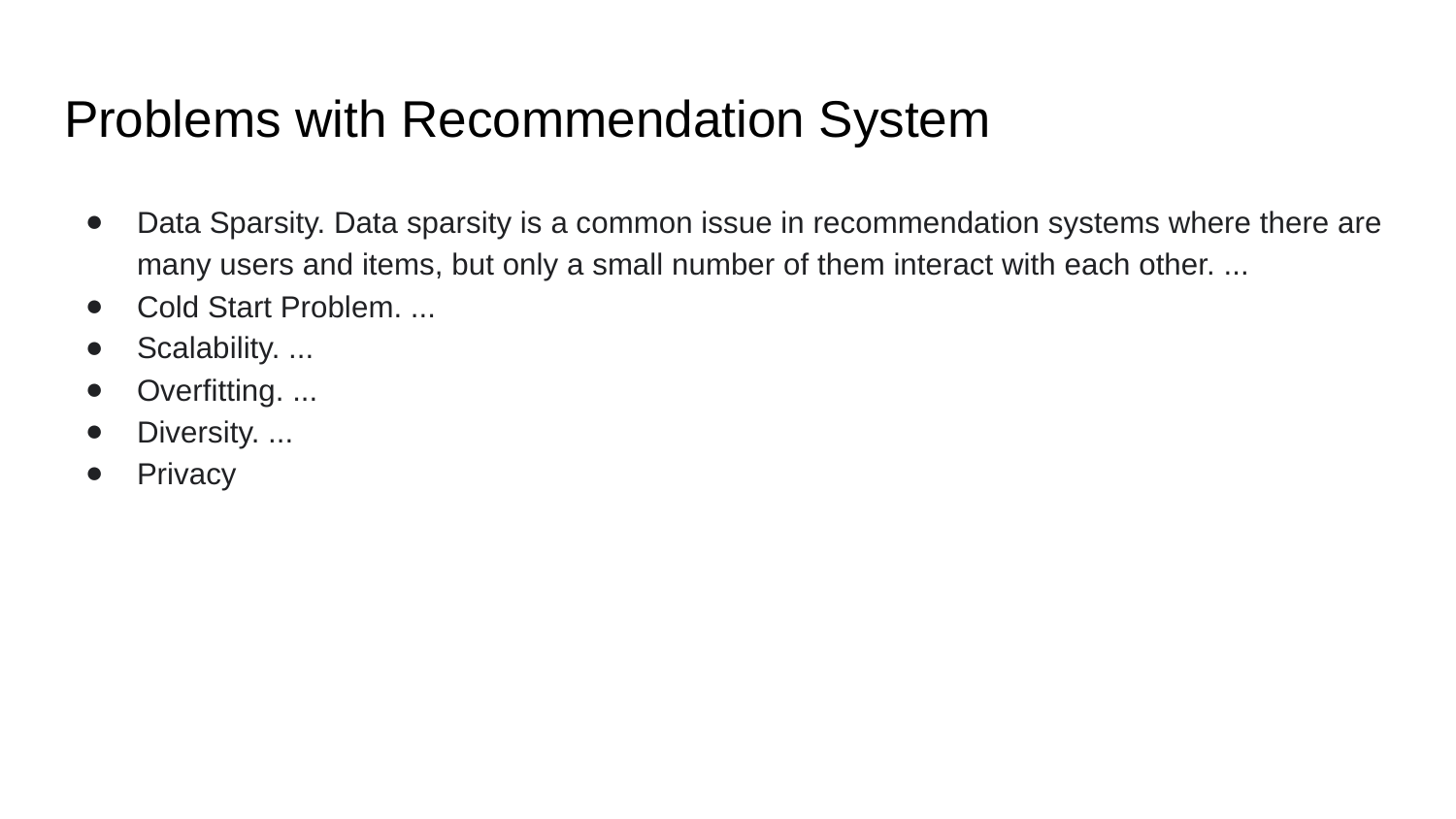

# Problems with Recommendation System
Data Sparsity. Data sparsity is a common issue in recommendation systems where there are many users and items, but only a small number of them interact with each other. ...
Cold Start Problem. ...
Scalability. ...
Overfitting. ...
Diversity. ...
Privacy